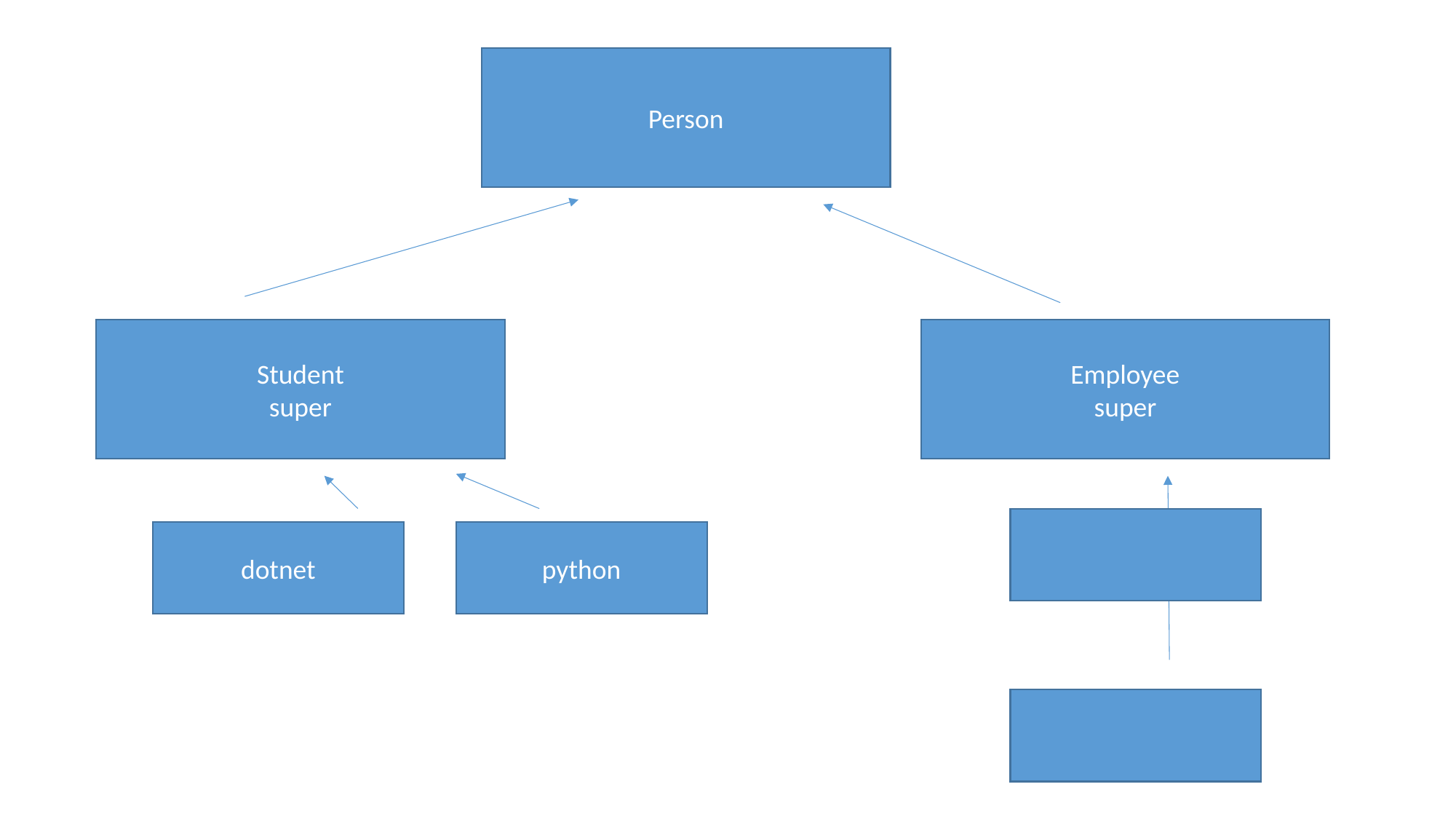

Person
Student
super
Employee
super

dotnet
python